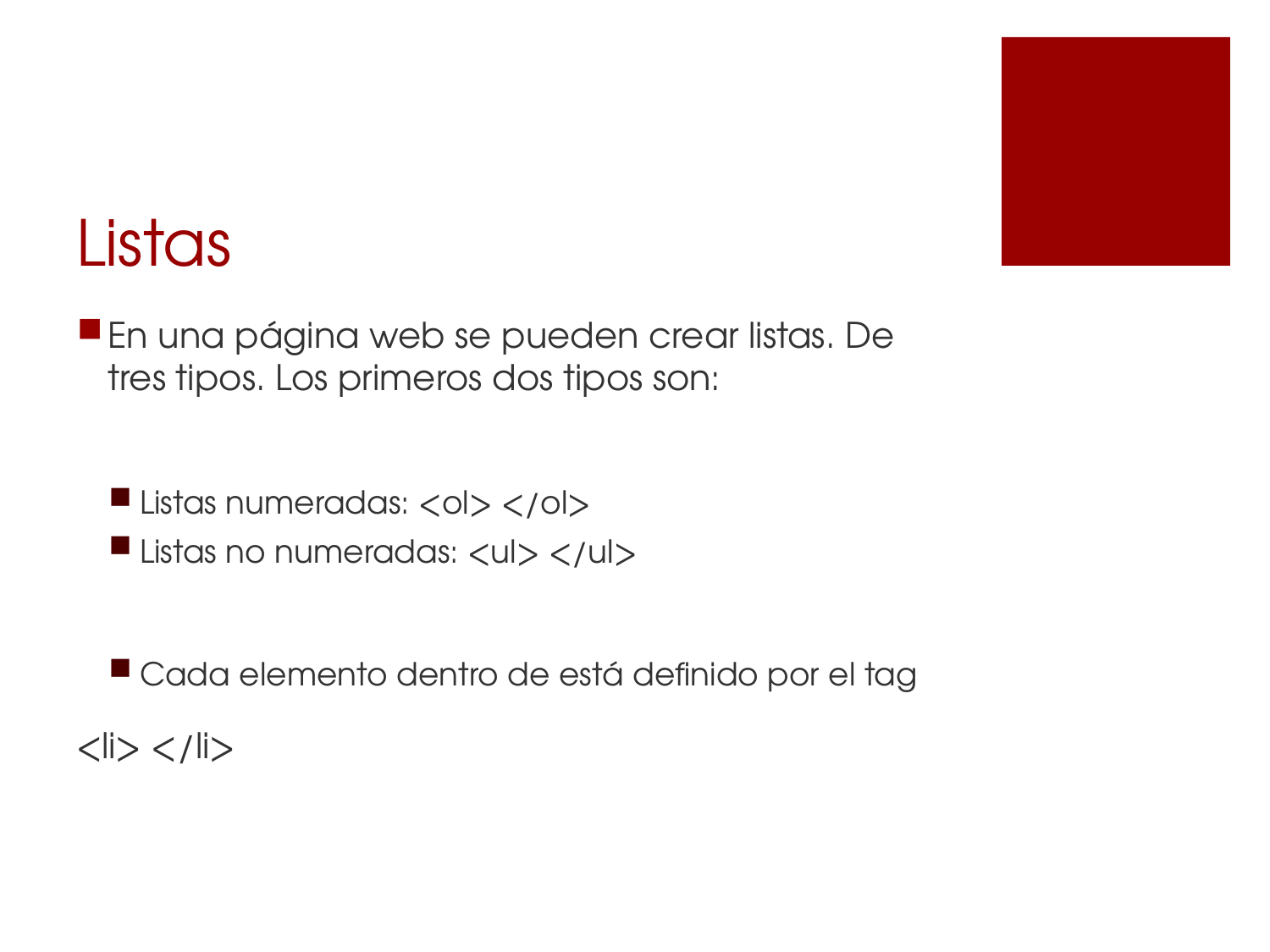

# Listas
En una página web se pueden crear listas. De tres tipos. Los primeros dos tipos son:

Listas numeradas: <ol> </ol>
Listas no numeradas: <ul> </ul>

Cada elemento dentro de está definido por el tag
<li> </li>